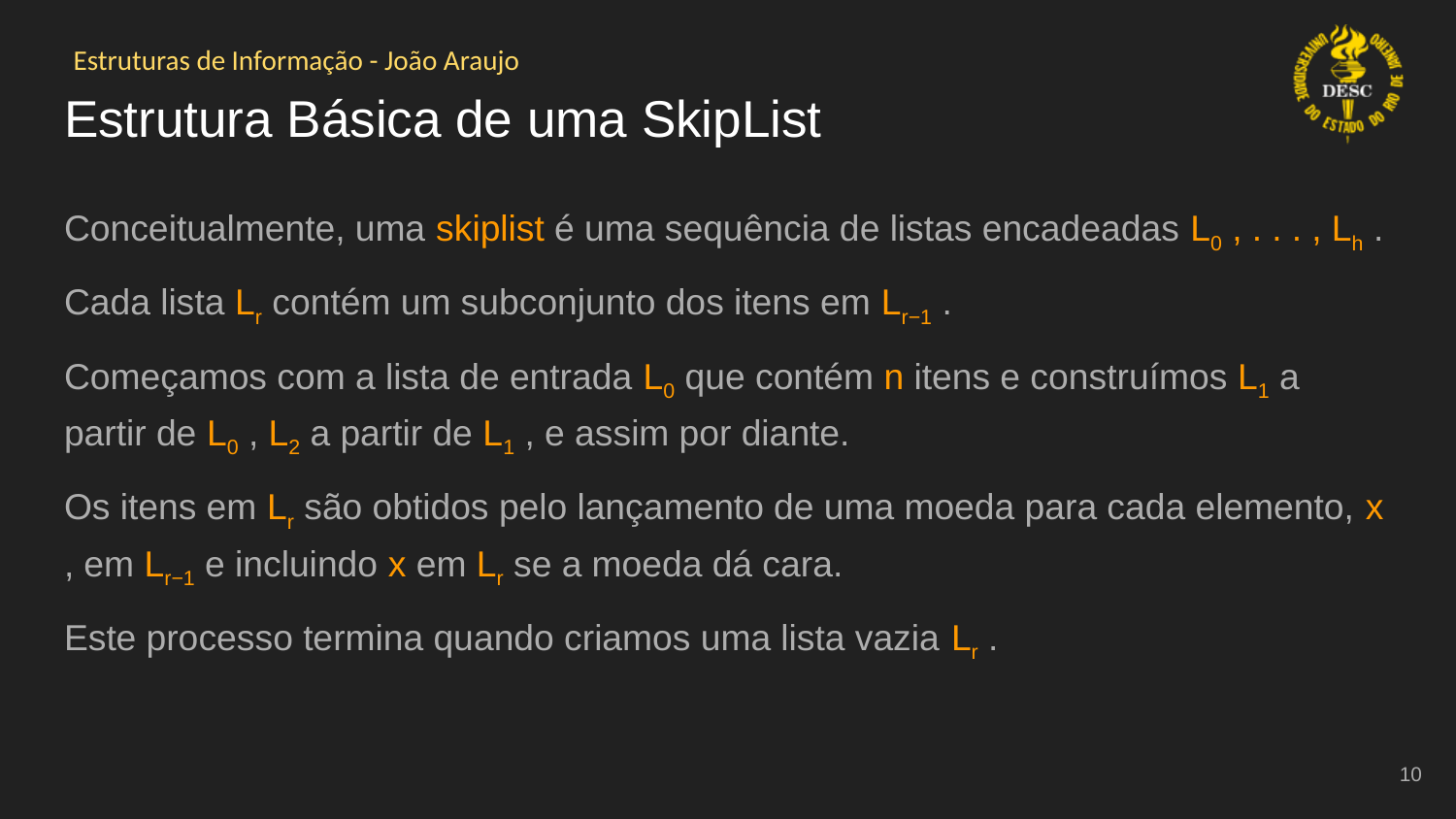

# Estrutura Básica de uma SkipList
Conceitualmente, uma skiplist é uma sequência de listas encadeadas L0 , . . . , Lh .
Cada lista Lr contém um subconjunto dos itens em Lr−1 .
Começamos com a lista de entrada L0 que contém n itens e construímos L1 a partir de L0 , L2 a partir de L1 , e assim por diante.
Os itens em Lr são obtidos pelo lançamento de uma moeda para cada elemento, x , em Lr−1 e incluindo x em Lr se a moeda dá cara.
Este processo termina quando criamos uma lista vazia Lr .
10